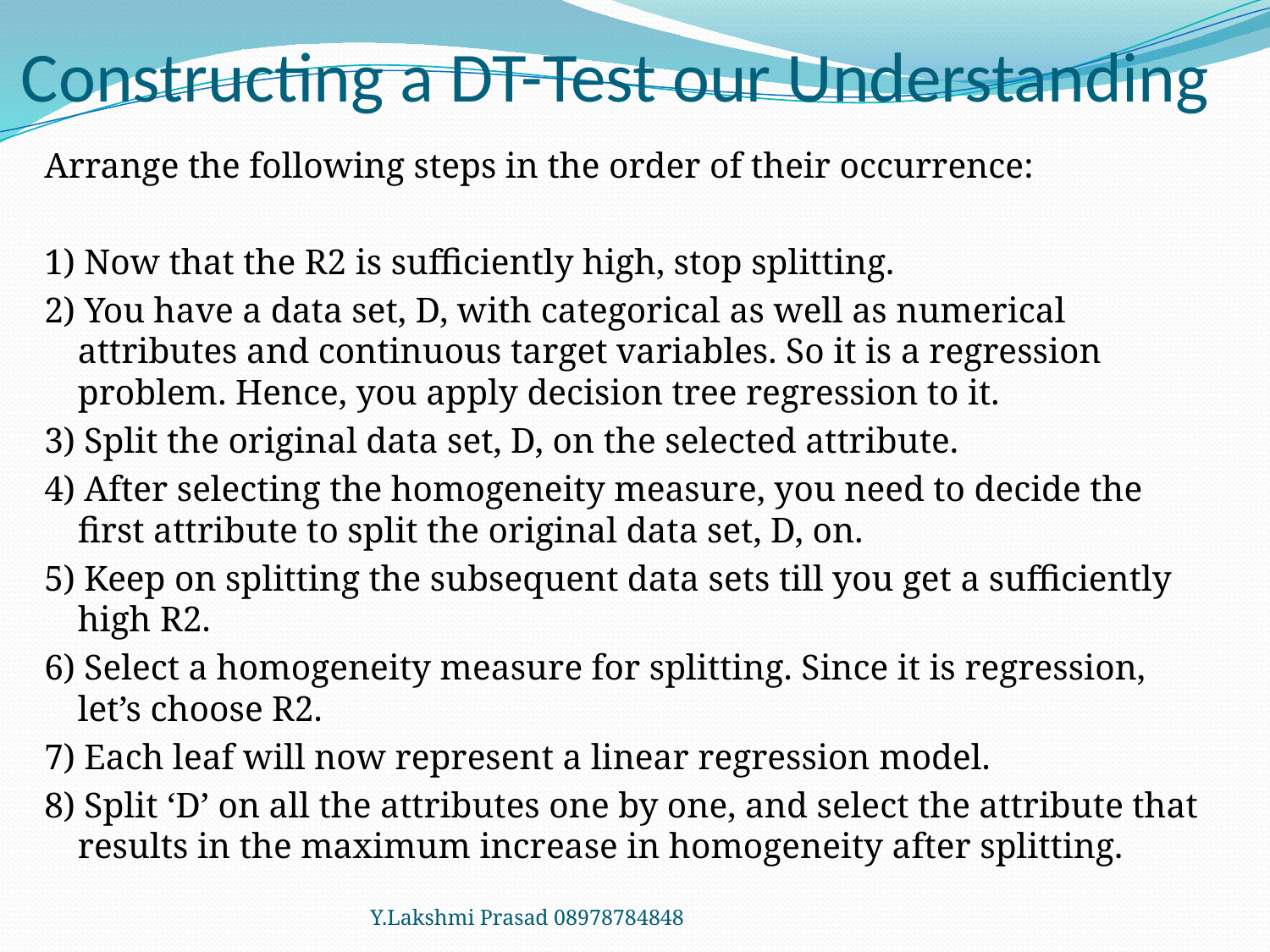

# Constructing a DT-Test our Understanding
Arrange the following steps in the order of their occurrence:

1) Now that the R2 is sufficiently high, stop splitting.
2) You have a data set, D, with categorical as well as numerical attributes and continuous target variables. So it is a regression problem. Hence, you apply decision tree regression to it.
3) Split the original data set, D, on the selected attribute.
4) After selecting the homogeneity measure, you need to decide the first attribute to split the original data set, D, on.
5) Keep on splitting the subsequent data sets till you get a sufficiently high R2.
6) Select a homogeneity measure for splitting. Since it is regression, let’s choose R2.
7) Each leaf will now represent a linear regression model.
8) Split ‘D’ on all the attributes one by one, and select the attribute that results in the maximum increase in homogeneity after splitting.

Y.Lakshmi Prasad 08978784848